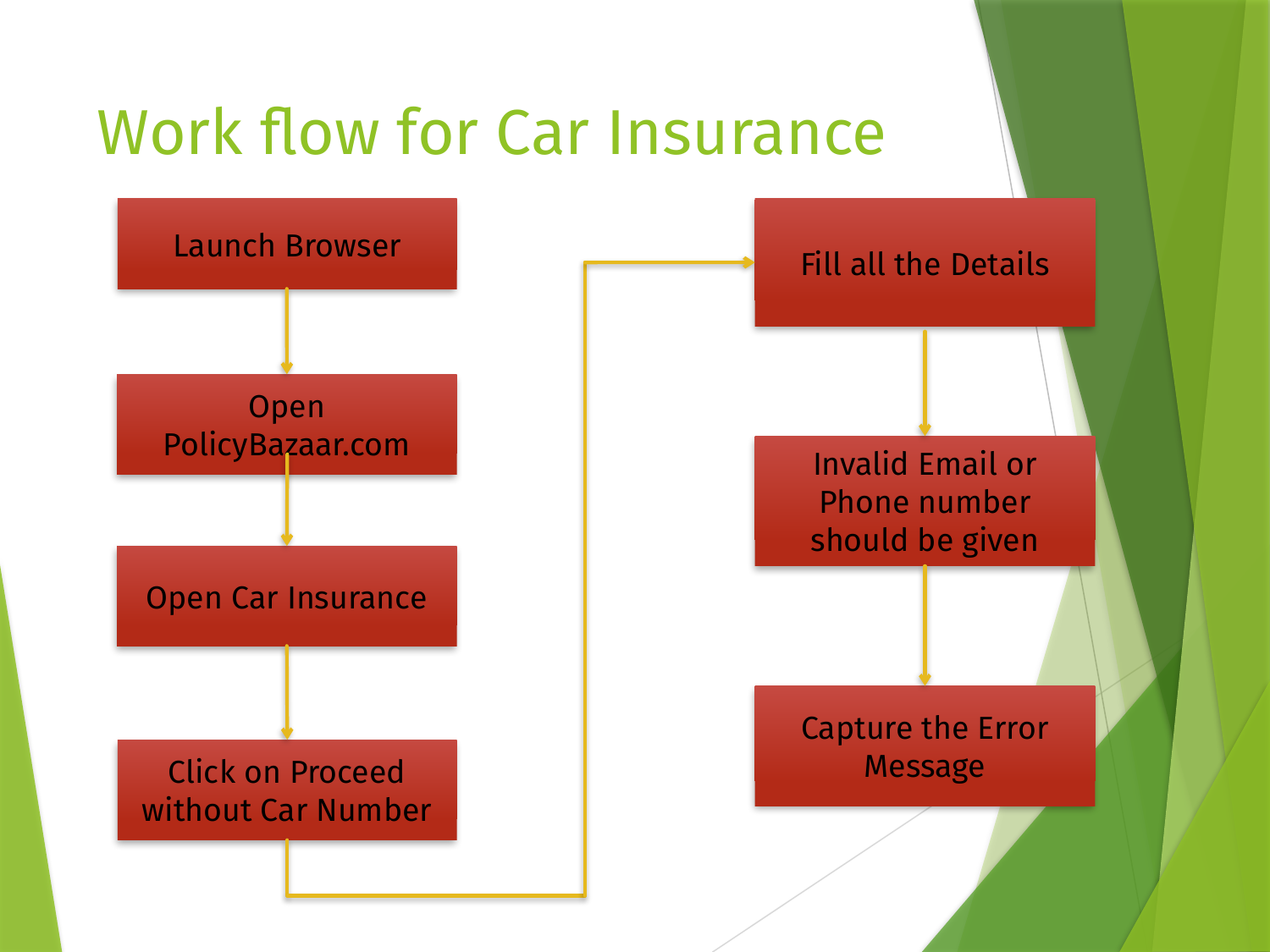

# Work flow for Car Insurance
Launch Browser
Fill all the Details
Open PolicyBazaar.com
Invalid Email or Phone number should be given
Open Car Insurance
Capture the Error Message
Click on Proceed without Car Number